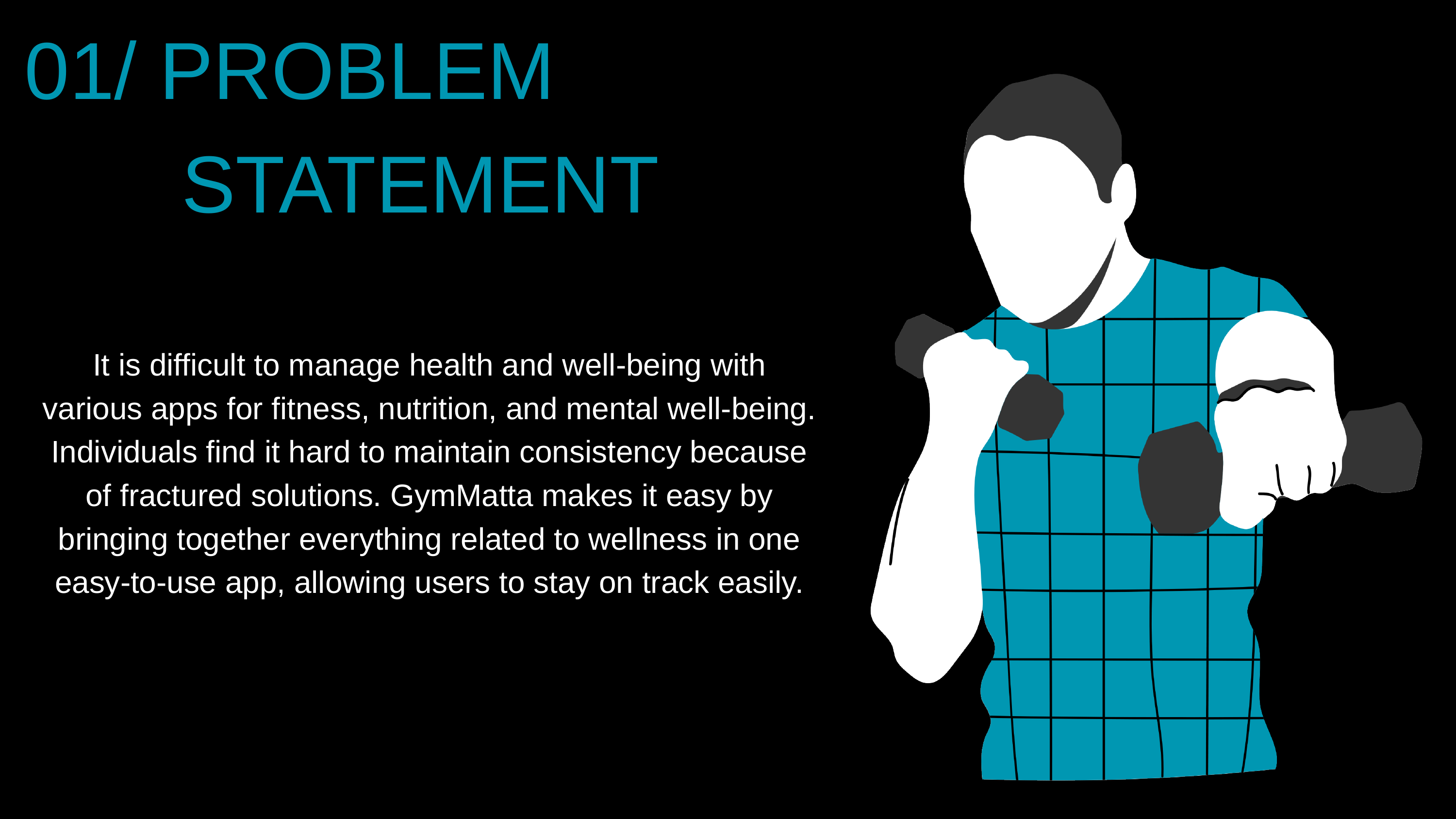

01/ PROBLEM
       STATEMENT

It is difficult to manage health and well-being with various apps for fitness, nutrition, and mental well-being. Individuals find it hard to maintain consistency because of fractured solutions. GymMatta makes it easy by bringing together everything related to wellness in one easy-to-use app, allowing users to stay on track easily.